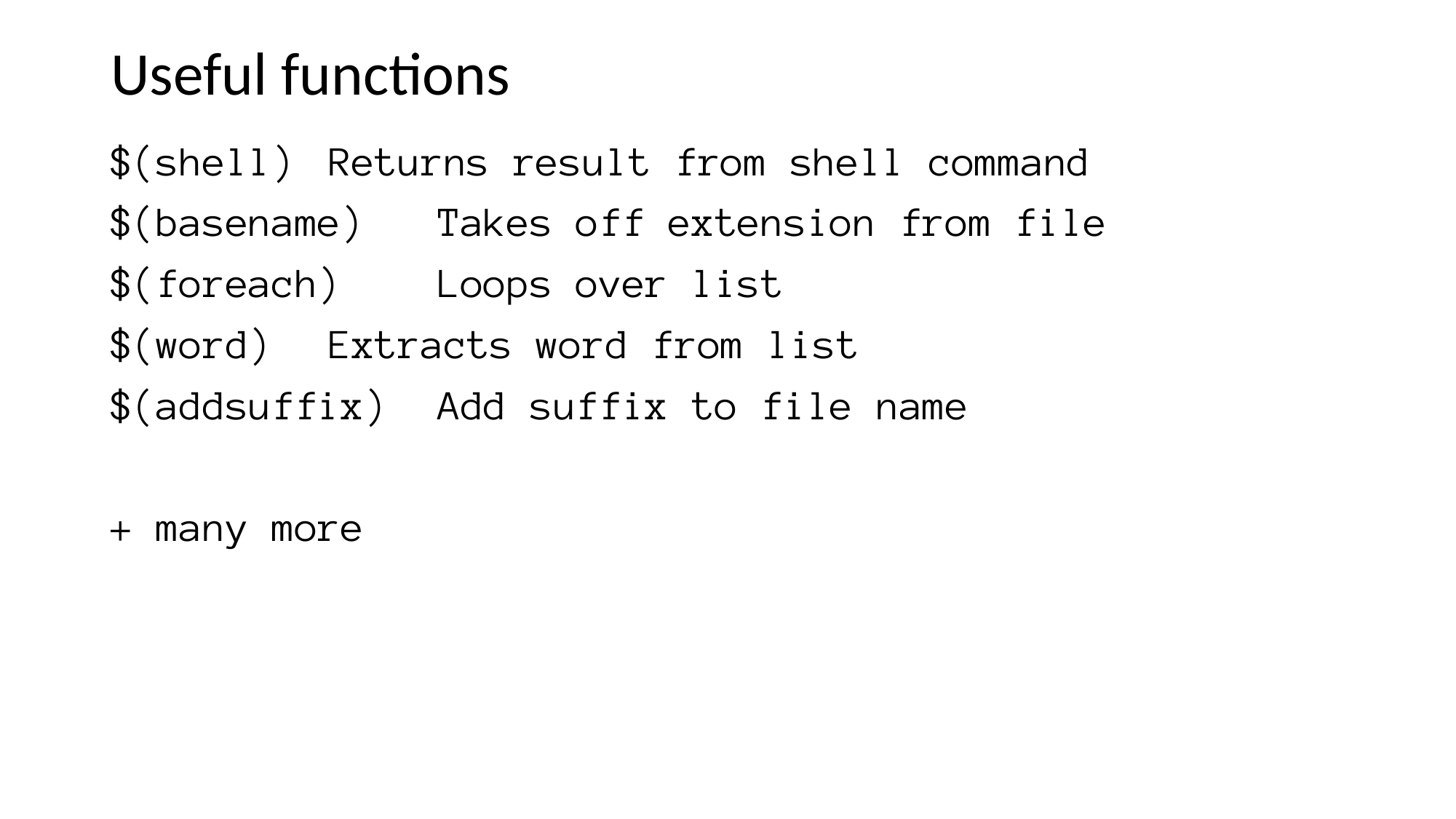

# Useful functions
$(shell)	Returns result from shell command
$(basename)	Takes off extension from file
$(foreach)	Loops over list
$(word)	Extracts word from list
$(addsuffix)	Add suffix to file name

+ many more